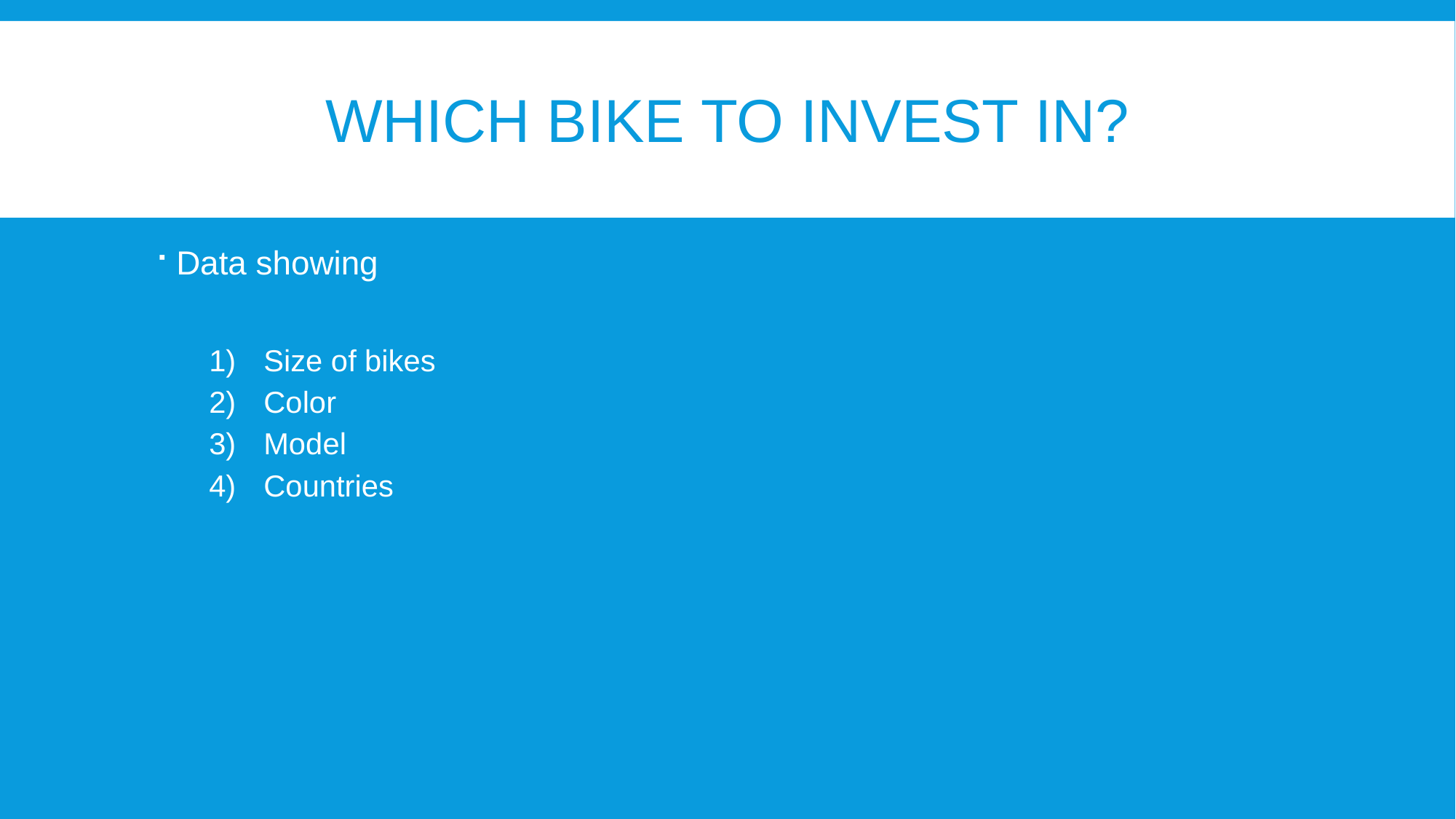

# Which bike to invest in?
Data showing

Size of bikes
Color
Model
Countries